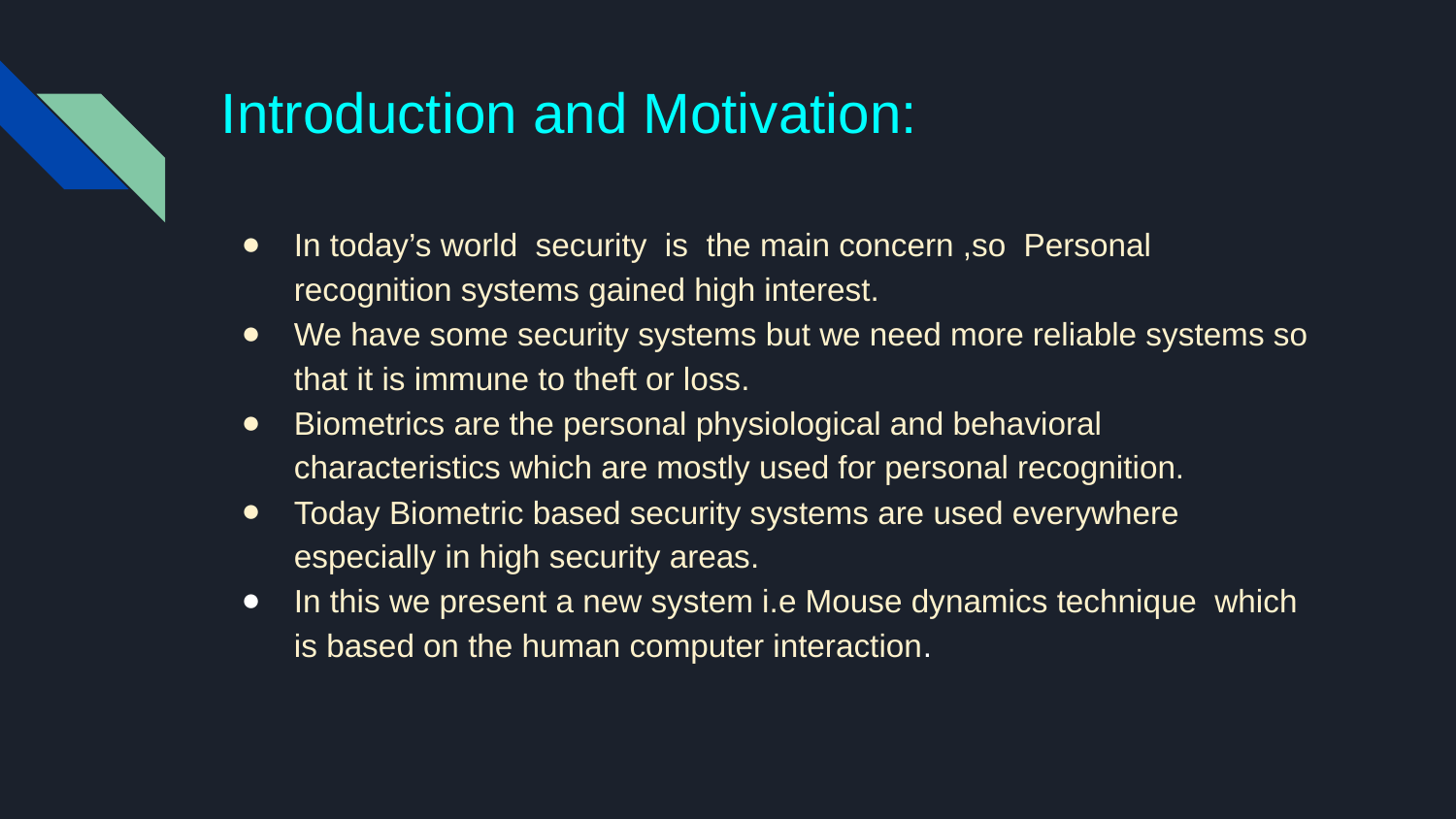

# Introduction and Motivation:
In today’s world  security  is  the main concern ,so  Personal recognition systems gained high interest.
We have some security systems but we need more reliable systems so that it is immune to theft or loss.
Biometrics are the personal physiological and behavioral characteristics which are mostly used for personal recognition.
Today Biometric based security systems are used everywhere especially in high security areas.
In this we present a new system i.e Mouse dynamics technique  which is based on the human computer interaction.